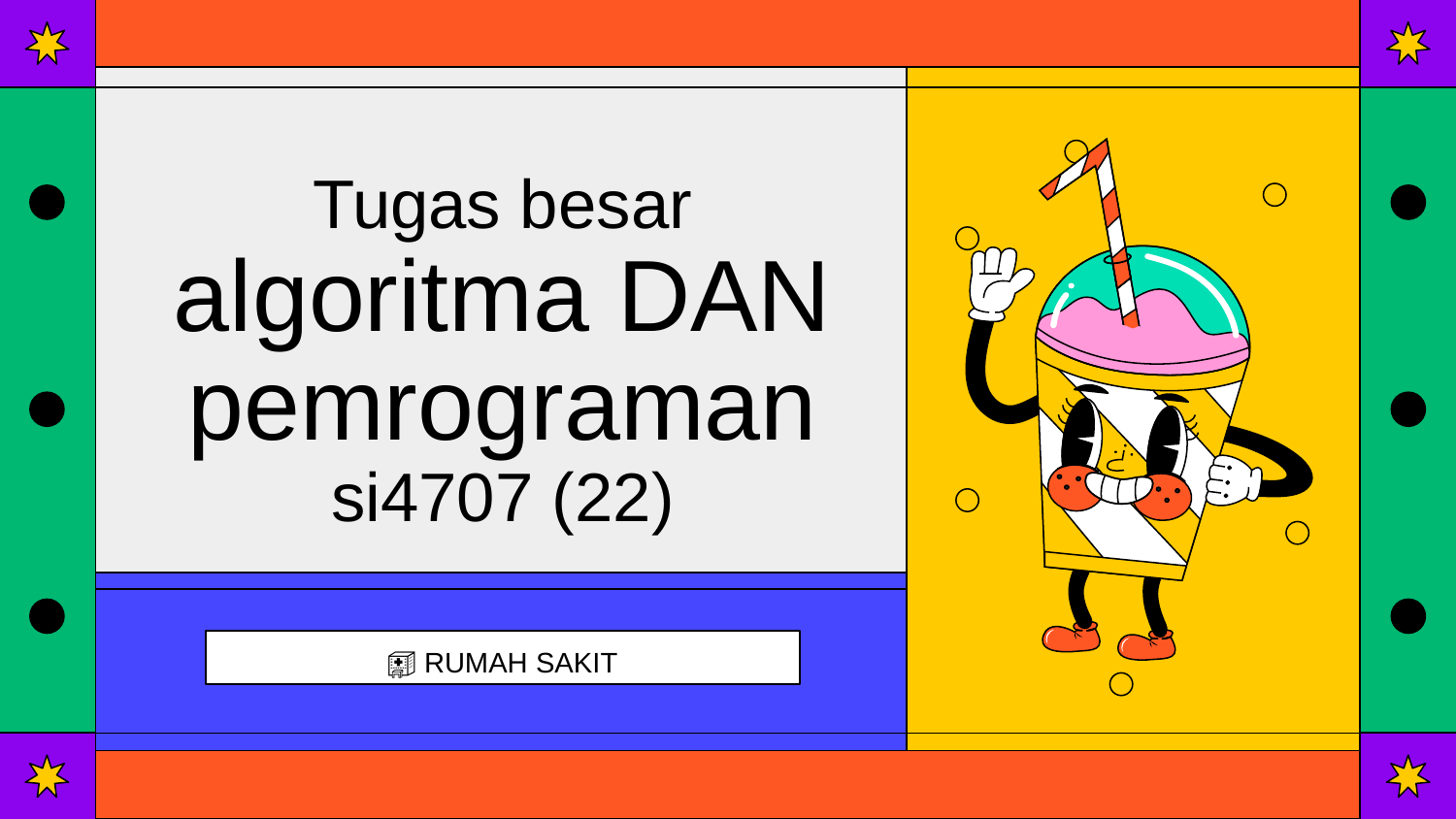

# Tugas besar algoritma DAN pemrograman si4707 (22)

🏥 RUMAH SAKIT